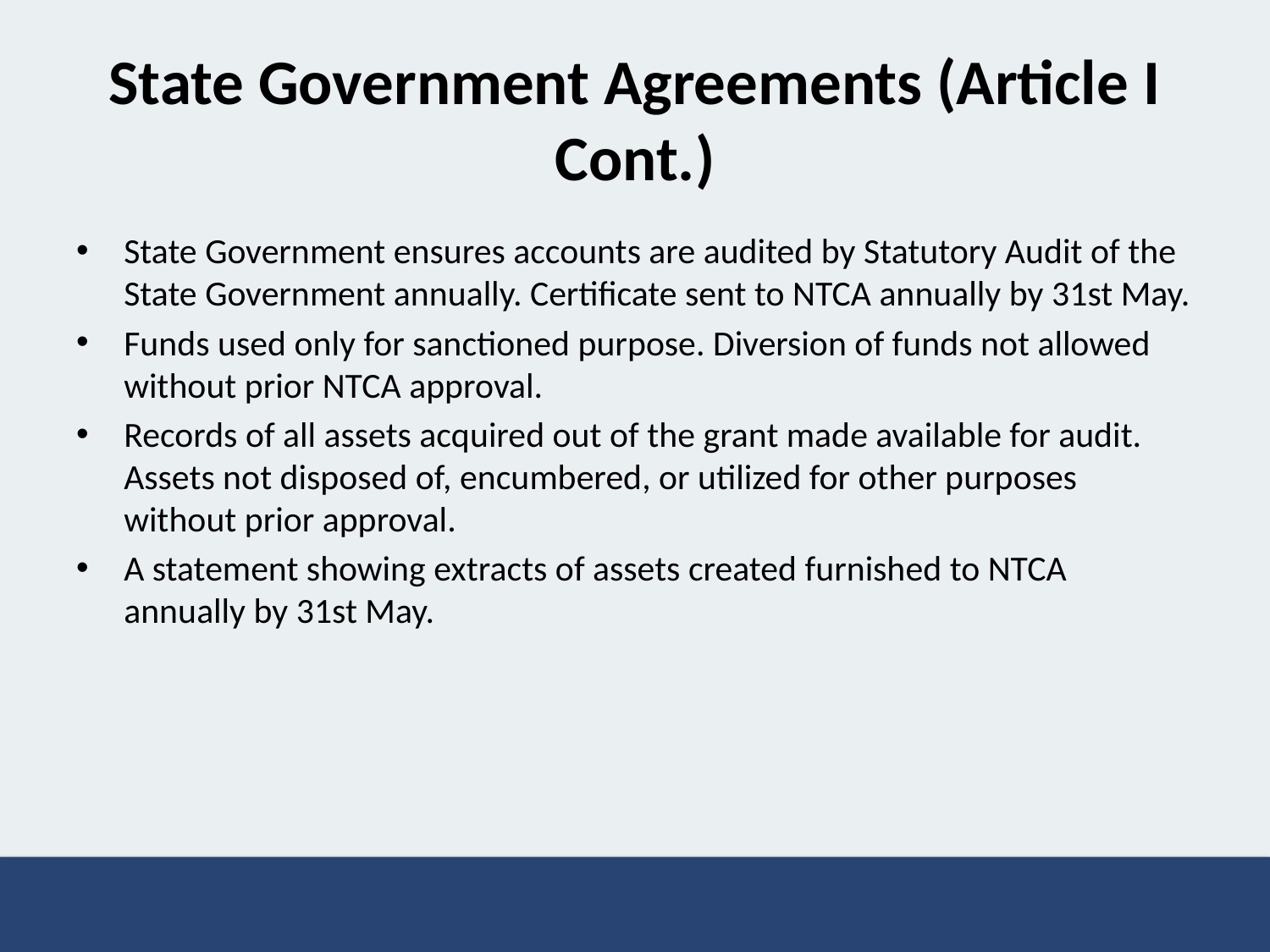

# State Government Agreements (Article I Cont.)
State Government ensures accounts are audited by Statutory Audit of the State Government annually. Certificate sent to NTCA annually by 31st May.
Funds used only for sanctioned purpose. Diversion of funds not allowed without prior NTCA approval.
Records of all assets acquired out of the grant made available for audit. Assets not disposed of, encumbered, or utilized for other purposes without prior approval.
A statement showing extracts of assets created furnished to NTCA annually by 31st May.